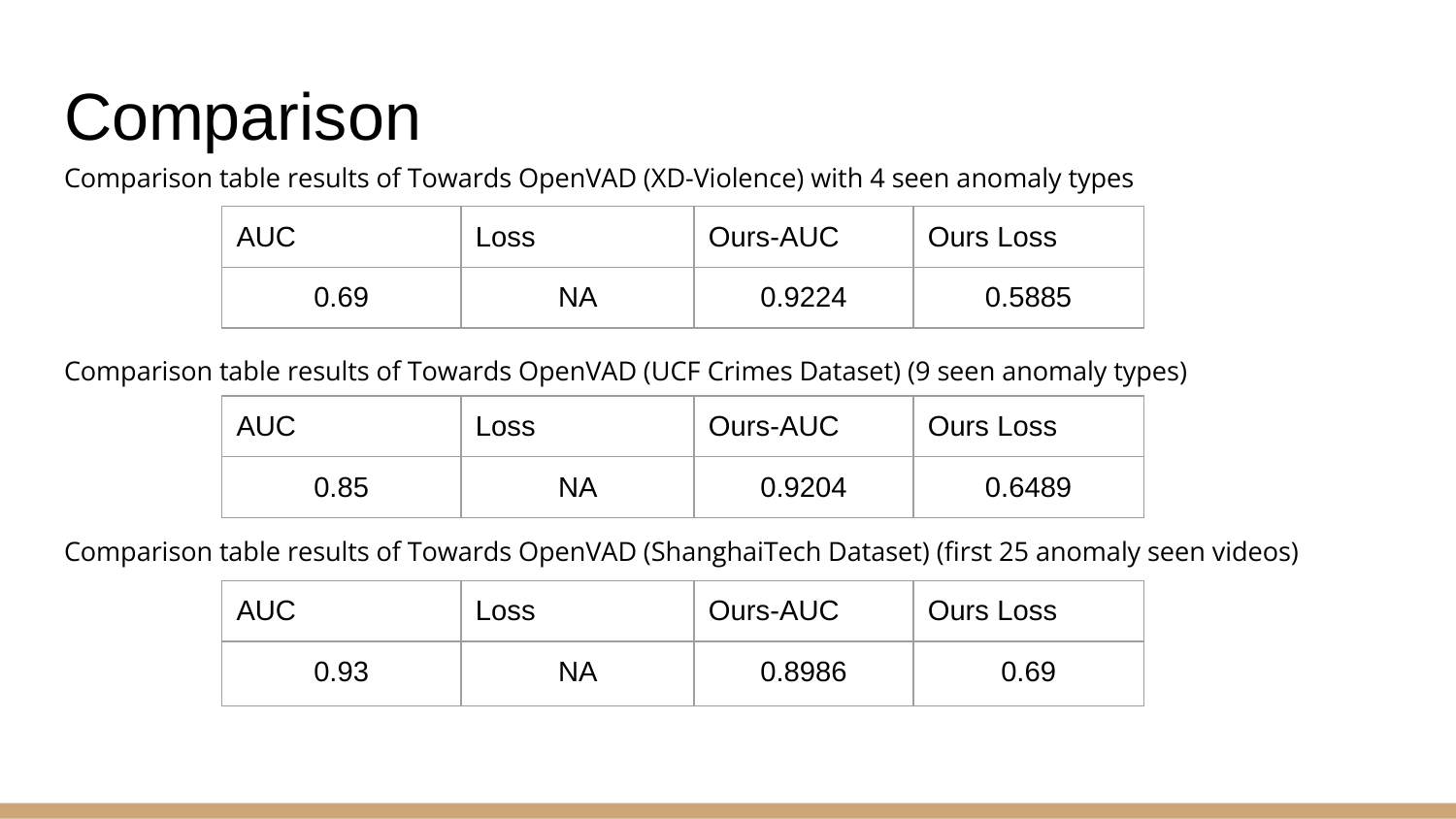

# Comparison
Comparison table results of Towards OpenVAD (XD-Violence) with 4 seen anomaly types

Comparison table results of Towards OpenVAD (UCF Crimes Dataset) (9 seen anomaly types)

Comparison table results of Towards OpenVAD (ShanghaiTech Dataset) (first 25 anomaly seen videos)

| AUC | Loss | Ours-AUC | Ours Loss |
| --- | --- | --- | --- |
| 0.69 | NA | 0.9224 | 0.5885 |
| AUC | Loss | Ours-AUC | Ours Loss |
| --- | --- | --- | --- |
| 0.85 | NA | 0.9204 | 0.6489 |
| AUC | Loss | Ours-AUC | Ours Loss |
| --- | --- | --- | --- |
| 0.93 | NA | 0.8986 | 0.69 |